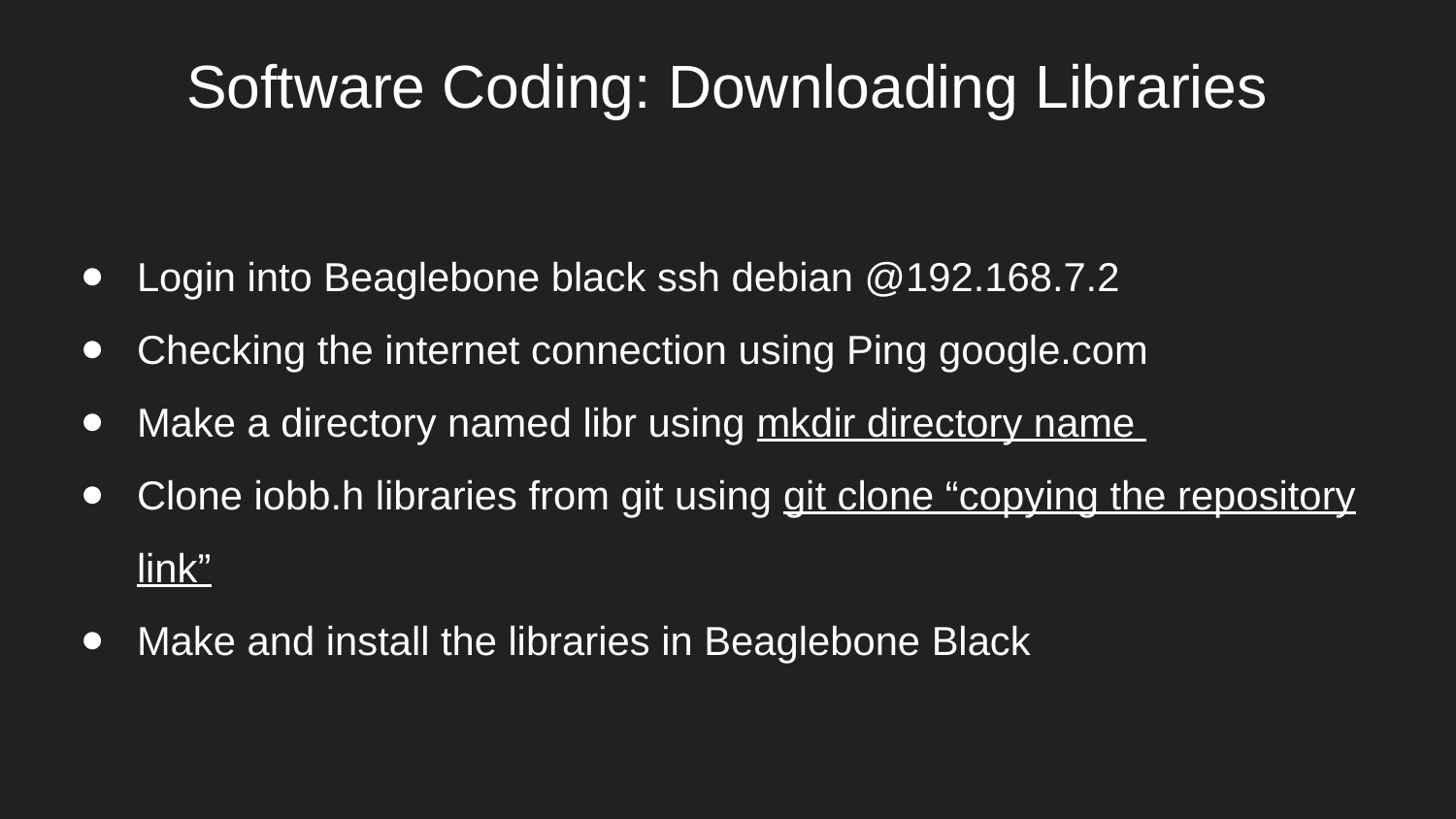

# Software Coding: Downloading Libraries

Login into Beaglebone black ssh debian @192.168.7.2
Checking the internet connection using Ping google.com
Make a directory named libr using mkdir directory name
Clone iobb.h libraries from git using git clone “copying the repository link”
Make and install the libraries in Beaglebone Black